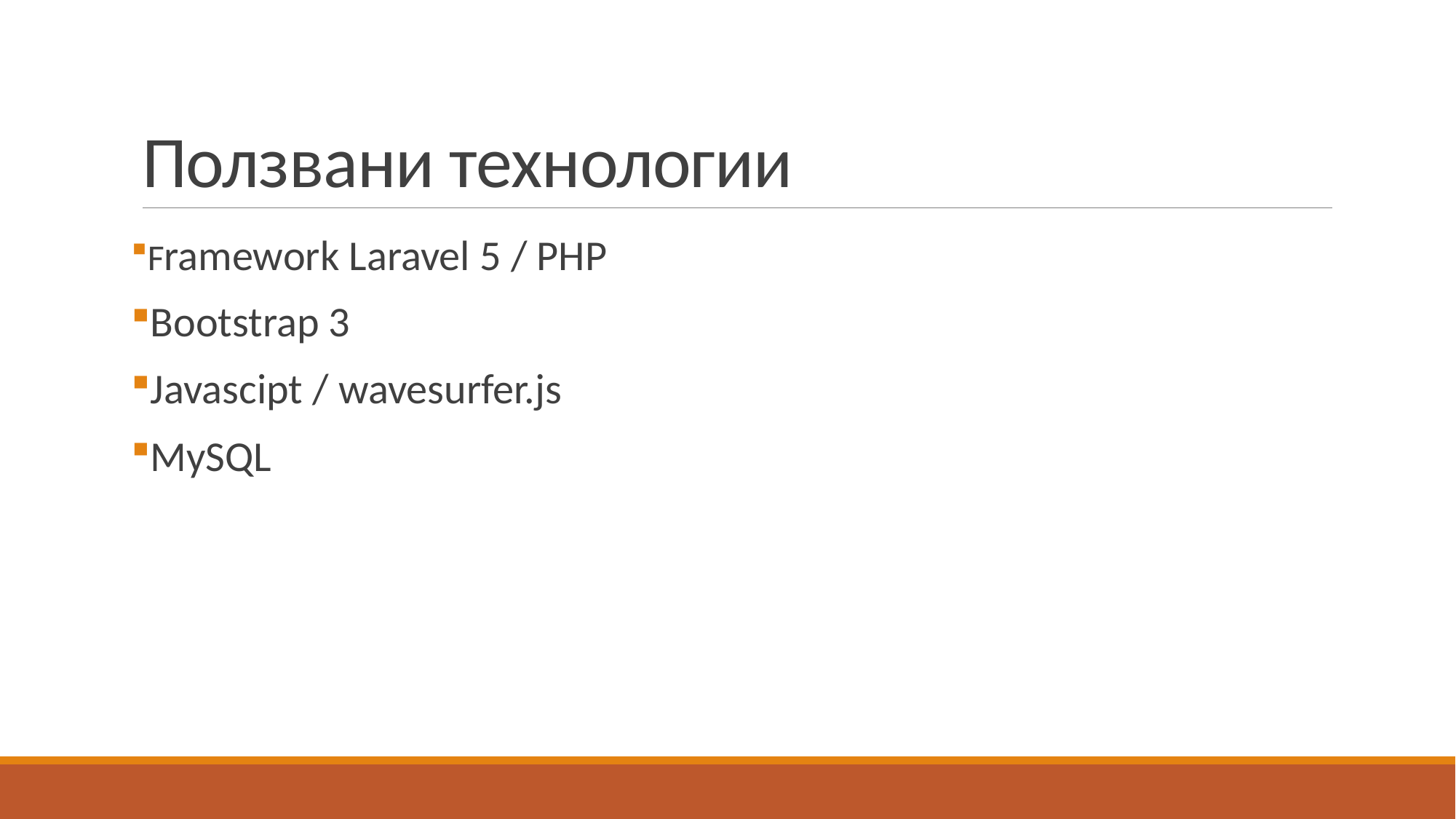

# Ползвани технологии
Framework Laravel 5 / PHP
Bootstrap 3
Javascipt / wavesurfer.js
MySQL